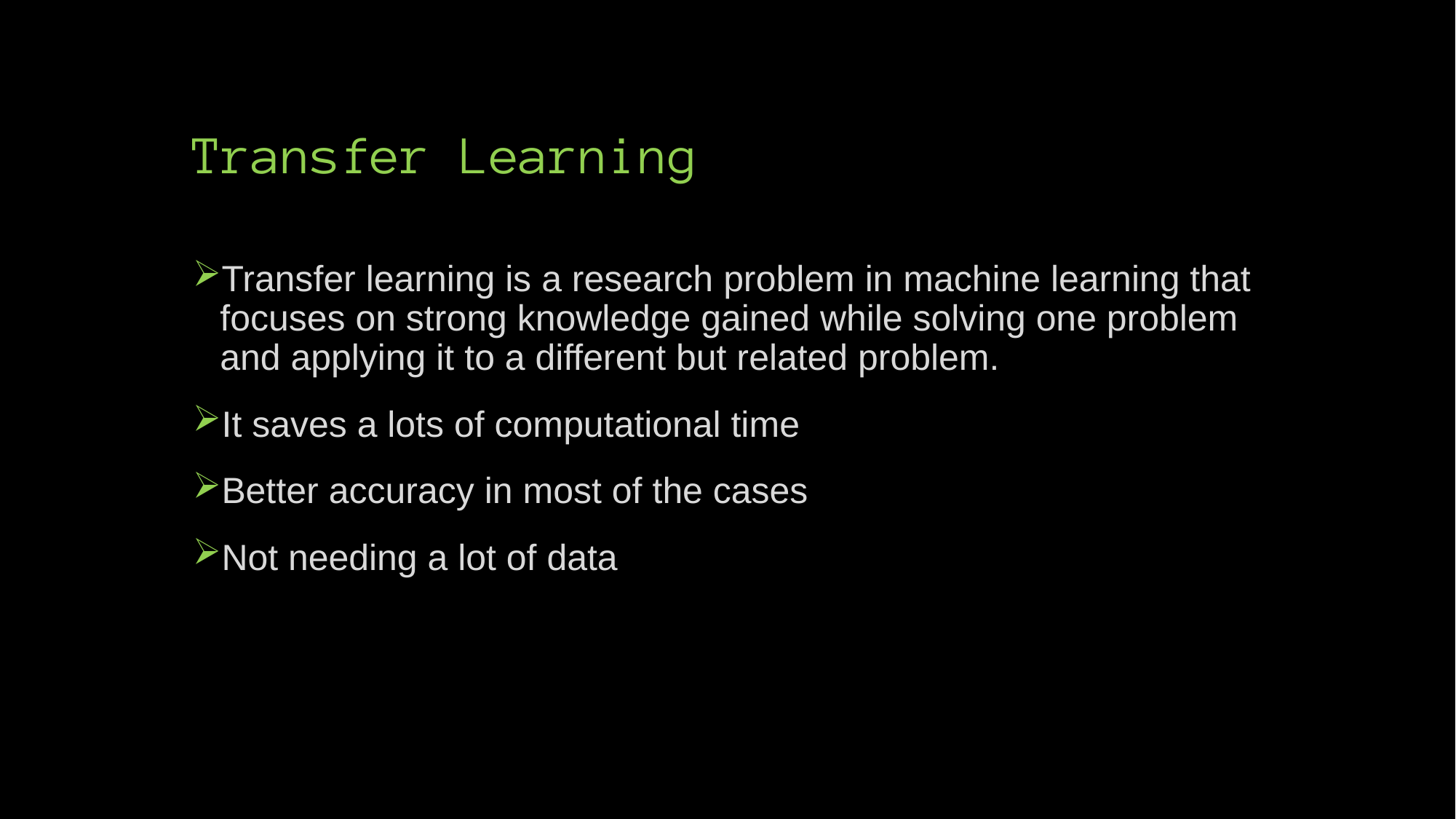

# Transfer Learning
Transfer learning is a research problem in machine learning that focuses on strong knowledge gained while solving one problem and applying it to a different but related problem.
It saves a lots of computational time
Better accuracy in most of the cases
Not needing a lot of data